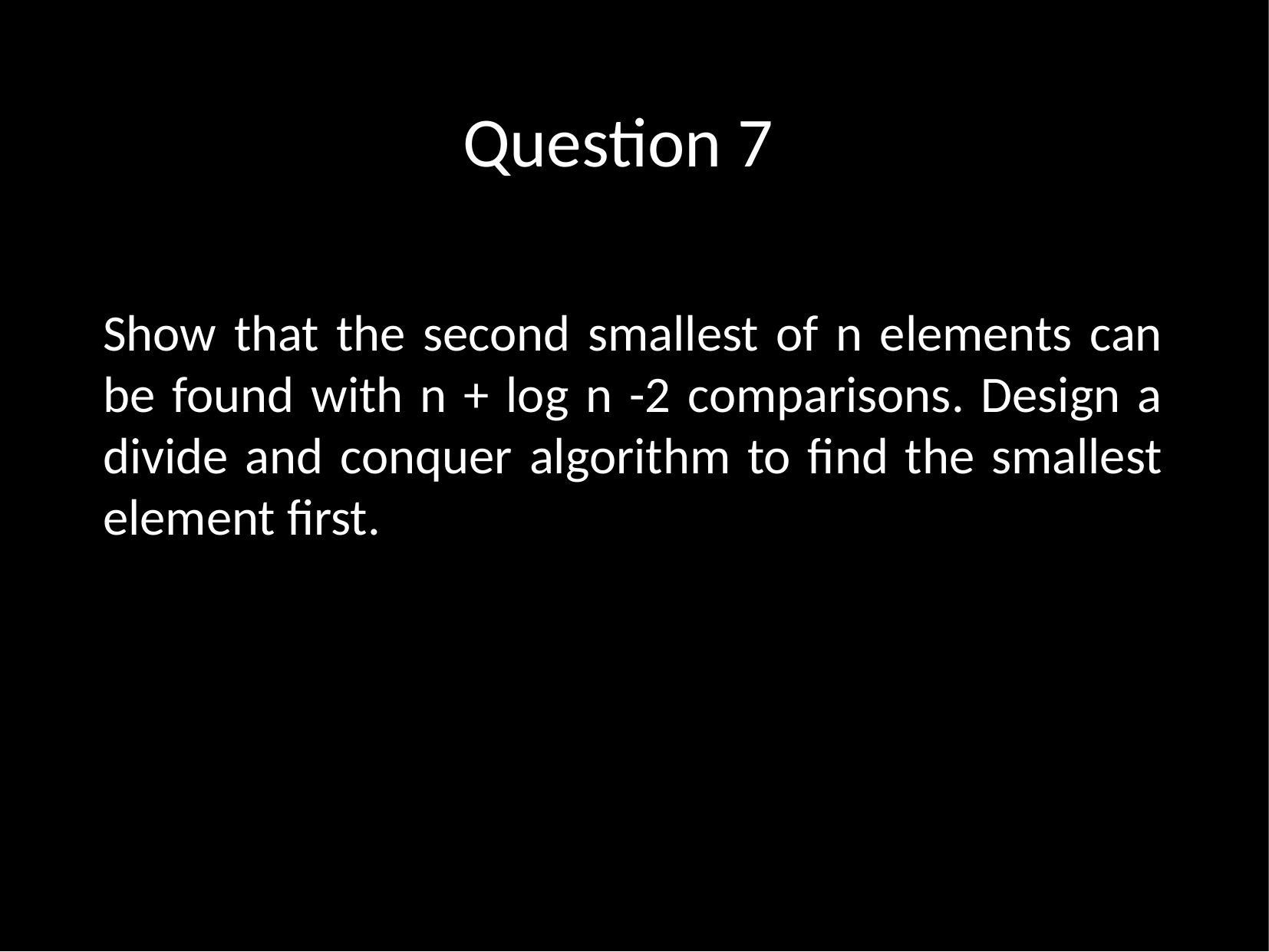

Question 7
Show that the second smallest of n elements can be found with n + log n -2 comparisons. Design a divide and conquer algorithm to find the smallest element first.